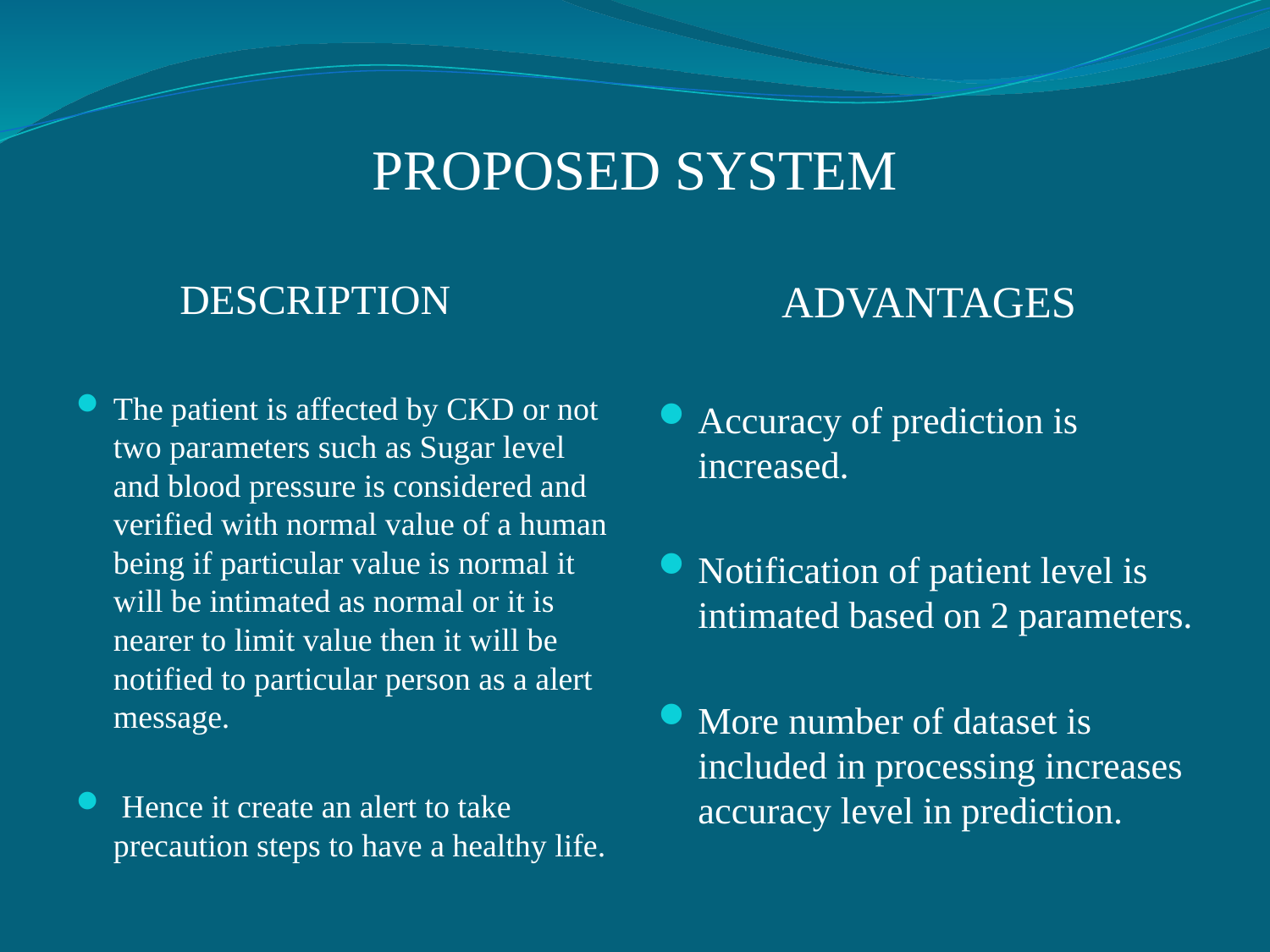

# PROPOSED SYSTEM
          DESCRIPTION

The patient is affected by CKD or not two parameters such as Sugar level and blood pressure is considered and verified with normal value of a human being if particular value is normal it will be intimated as normal or it is nearer to limit value then it will be notified to particular person as a alert message.

 Hence it create an alert to take precaution steps to have a healthy life.

           ADVANTAGES

Accuracy of prediction is increased.

Notification of patient level is intimated based on 2 parameters.

More number of dataset is included in processing increases accuracy level in prediction.